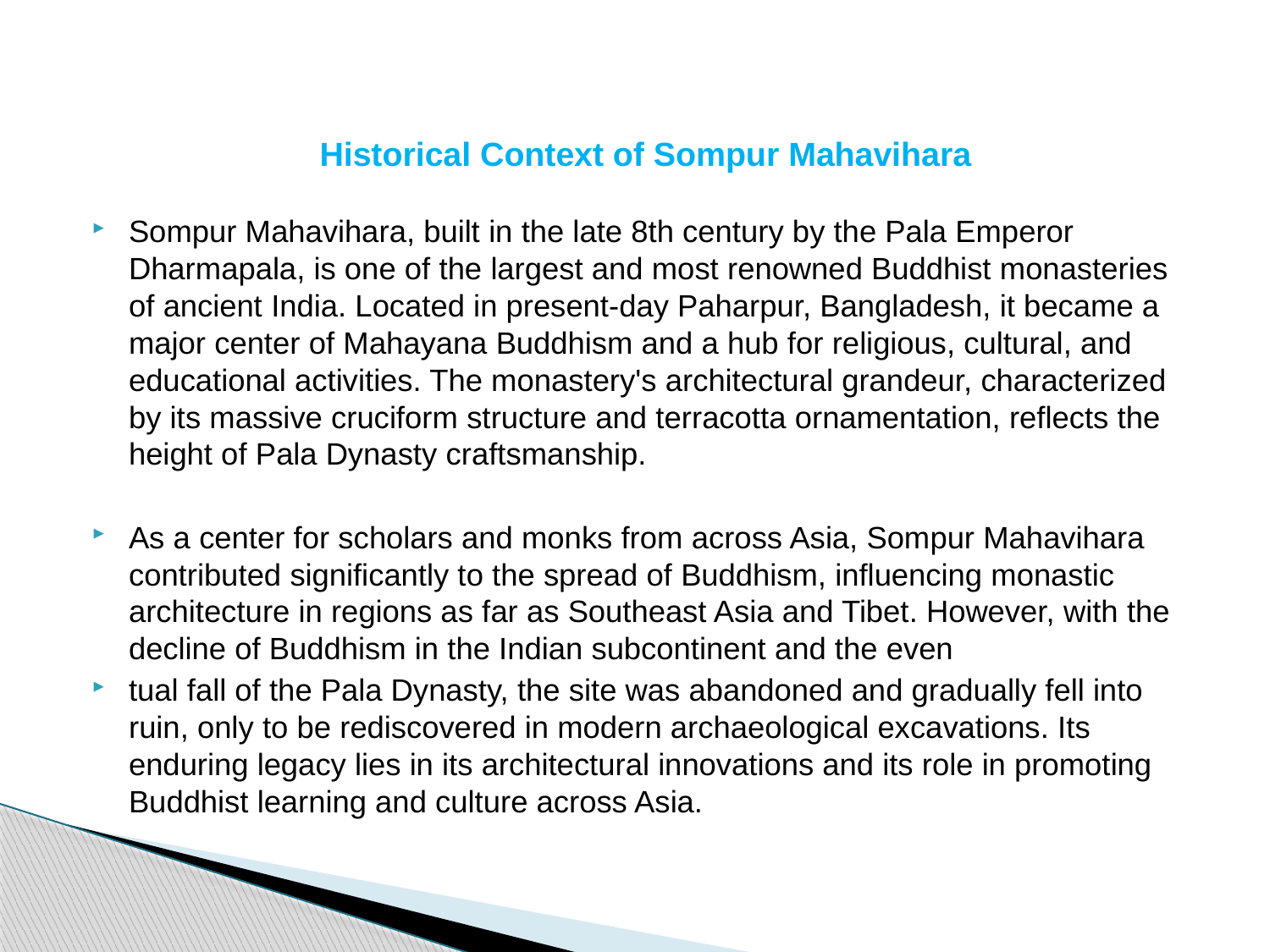

# Historical Context of Sompur Mahavihara
Sompur Mahavihara, built in the late 8th century by the Pala Emperor Dharmapala, is one of the largest and most renowned Buddhist monasteries of ancient India. Located in present-day Paharpur, Bangladesh, it became a major center of Mahayana Buddhism and a hub for religious, cultural, and educational activities. The monastery's architectural grandeur, characterized by its massive cruciform structure and terracotta ornamentation, reflects the height of Pala Dynasty craftsmanship.

As a center for scholars and monks from across Asia, Sompur Mahavihara contributed significantly to the spread of Buddhism, influencing monastic architecture in regions as far as Southeast Asia and Tibet. However, with the decline of Buddhism in the Indian subcontinent and the even
tual fall of the Pala Dynasty, the site was abandoned and gradually fell into ruin, only to be rediscovered in modern archaeological excavations. Its enduring legacy lies in its architectural innovations and its role in promoting Buddhist learning and culture across Asia.